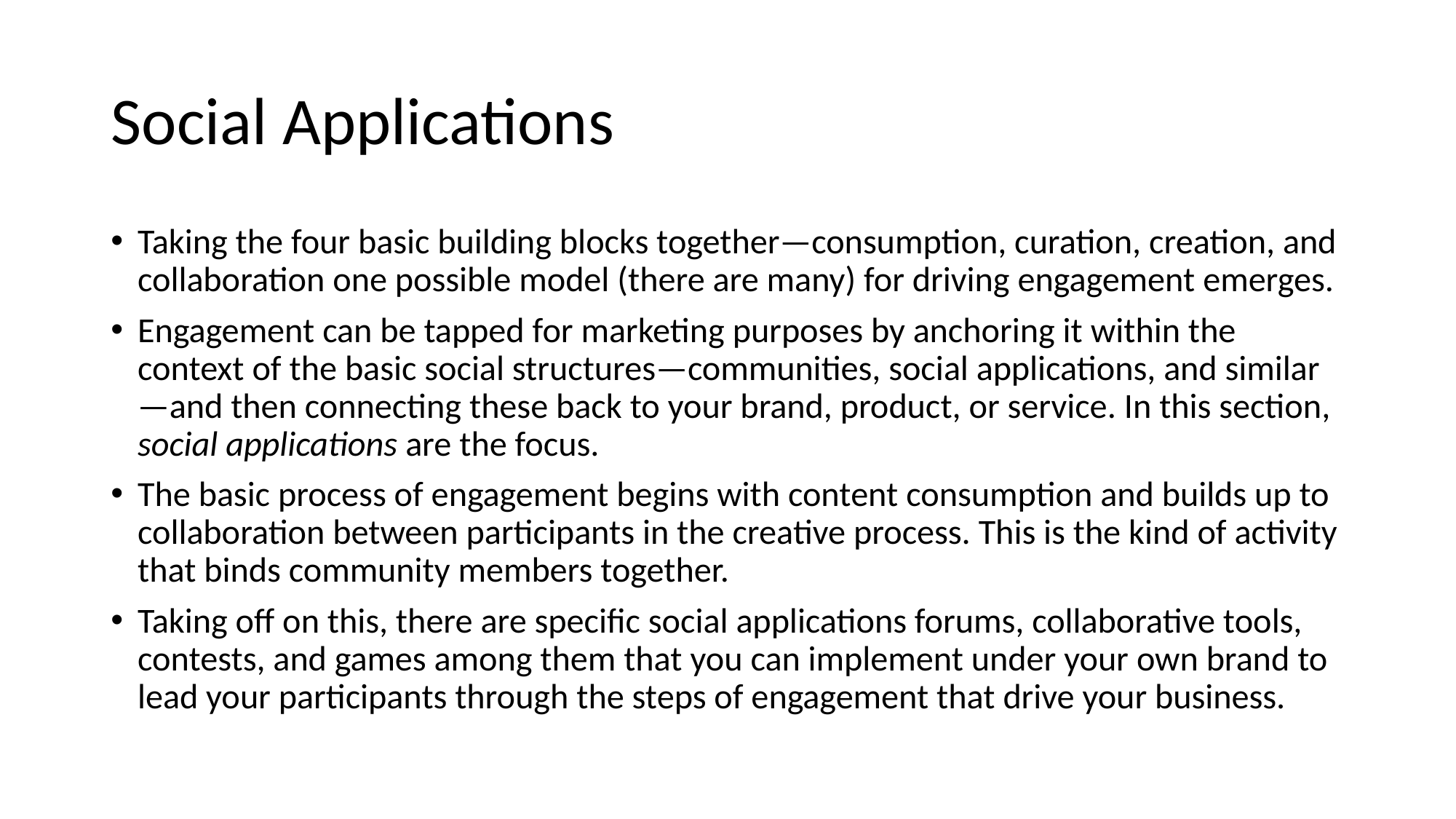

# Social Applications
Taking the four basic building blocks together—consumption, curation, creation, and collaboration one possible model (there are many) for driving engagement emerges.
Engagement can be tapped for marketing purposes by anchoring it within the context of the basic social structures—communities, social applications, and similar—and then connecting these back to your brand, product, or service. In this section, social applications are the focus.
The basic process of engagement begins with content consumption and builds up to collaboration between participants in the creative process. This is the kind of activity that binds community members together.
Taking off on this, there are specific social applications forums, collaborative tools, contests, and games among them that you can implement under your own brand to lead your participants through the steps of engagement that drive your business.